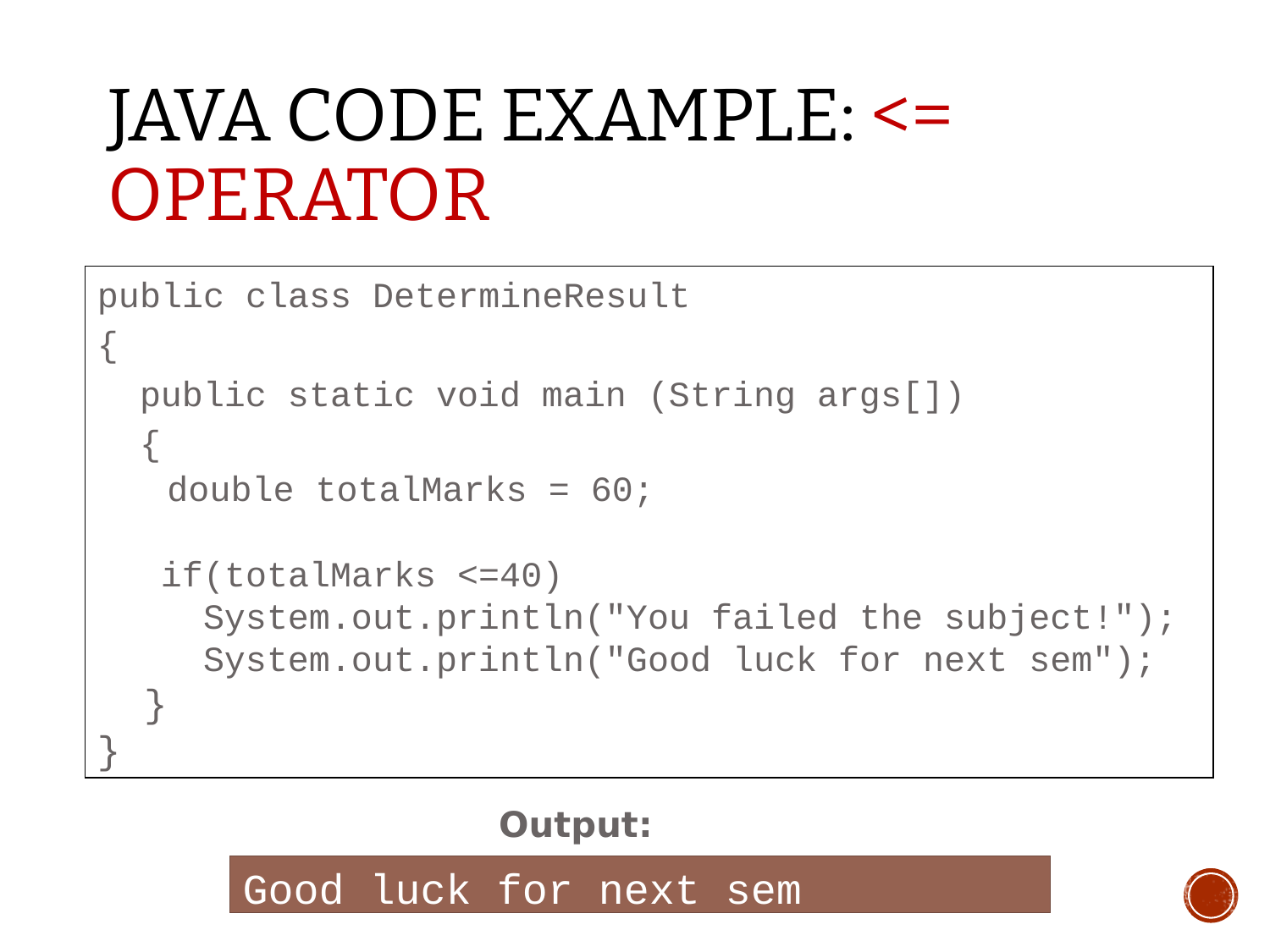

Java code example: <= operator
# Java code example: <= operator
public class DetermineResult
{
  public static void main (String args[])
  {
   double totalMarks = 60;

   if(totalMarks <=40)
     System.out.println("You failed the subject!");
     System.out.println("Good luck for next sem");
  }
}
Output:
Good luck for next sem